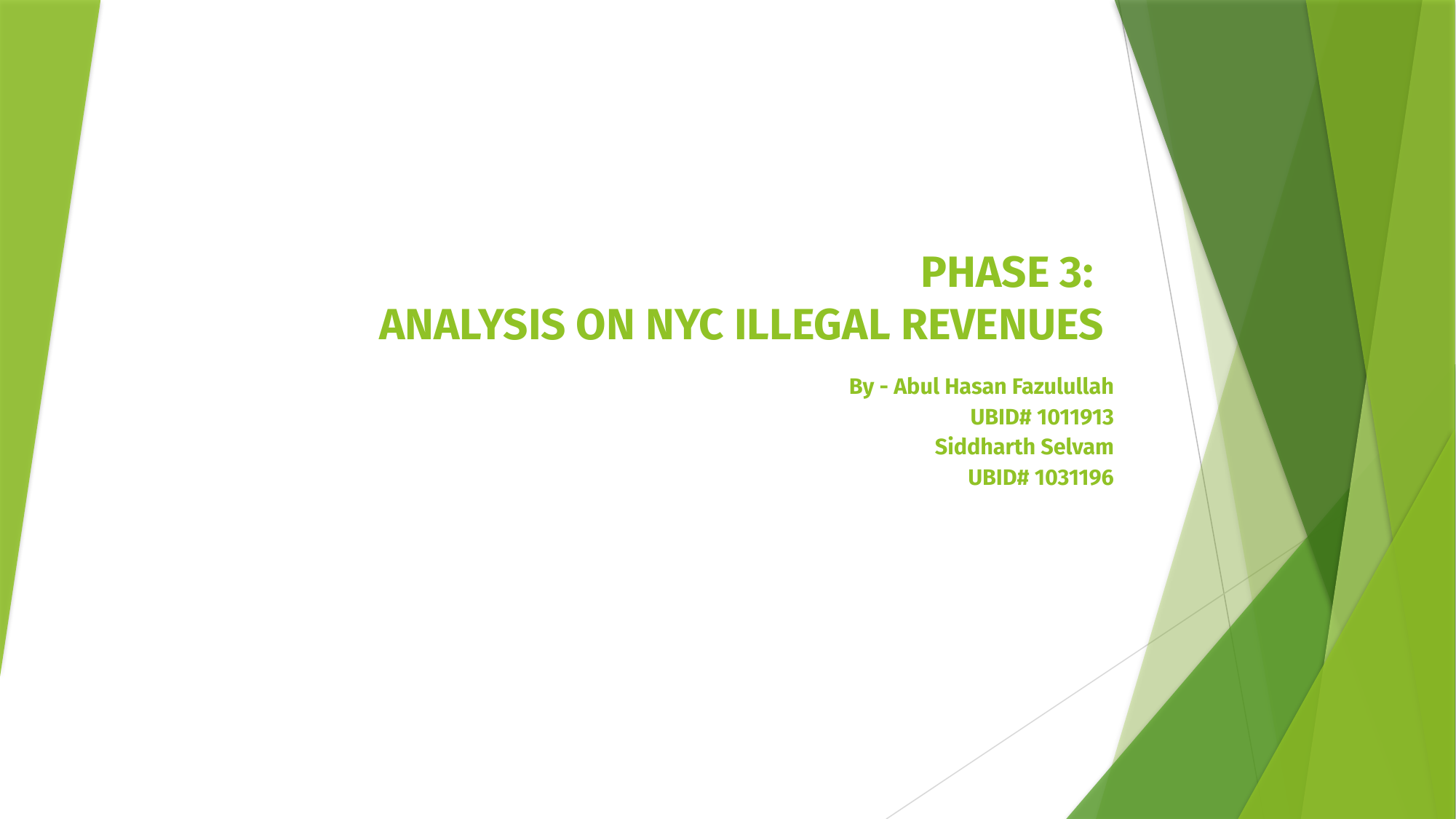

# PHASE 3: ANALYSIS ON NYC ILLEGAL REVENUES
By - Abul Hasan Fazulullah
UBID# 1011913
 Siddharth Selvam
UBID# 1031196